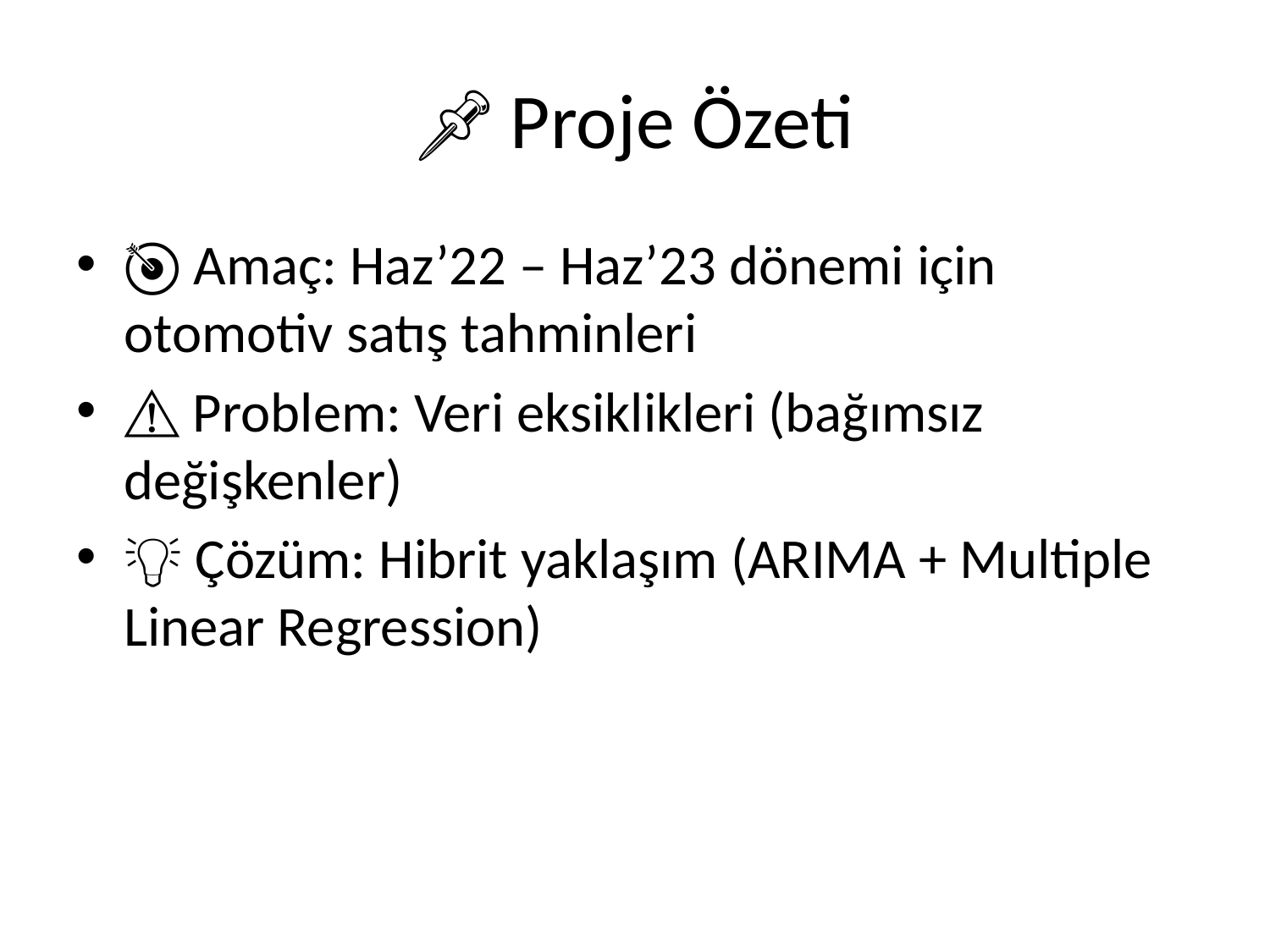

# 📌 Proje Özeti
🎯 Amaç: Haz’22 – Haz’23 dönemi için otomotiv satış tahminleri
⚠️ Problem: Veri eksiklikleri (bağımsız değişkenler)
💡 Çözüm: Hibrit yaklaşım (ARIMA + Multiple Linear Regression)